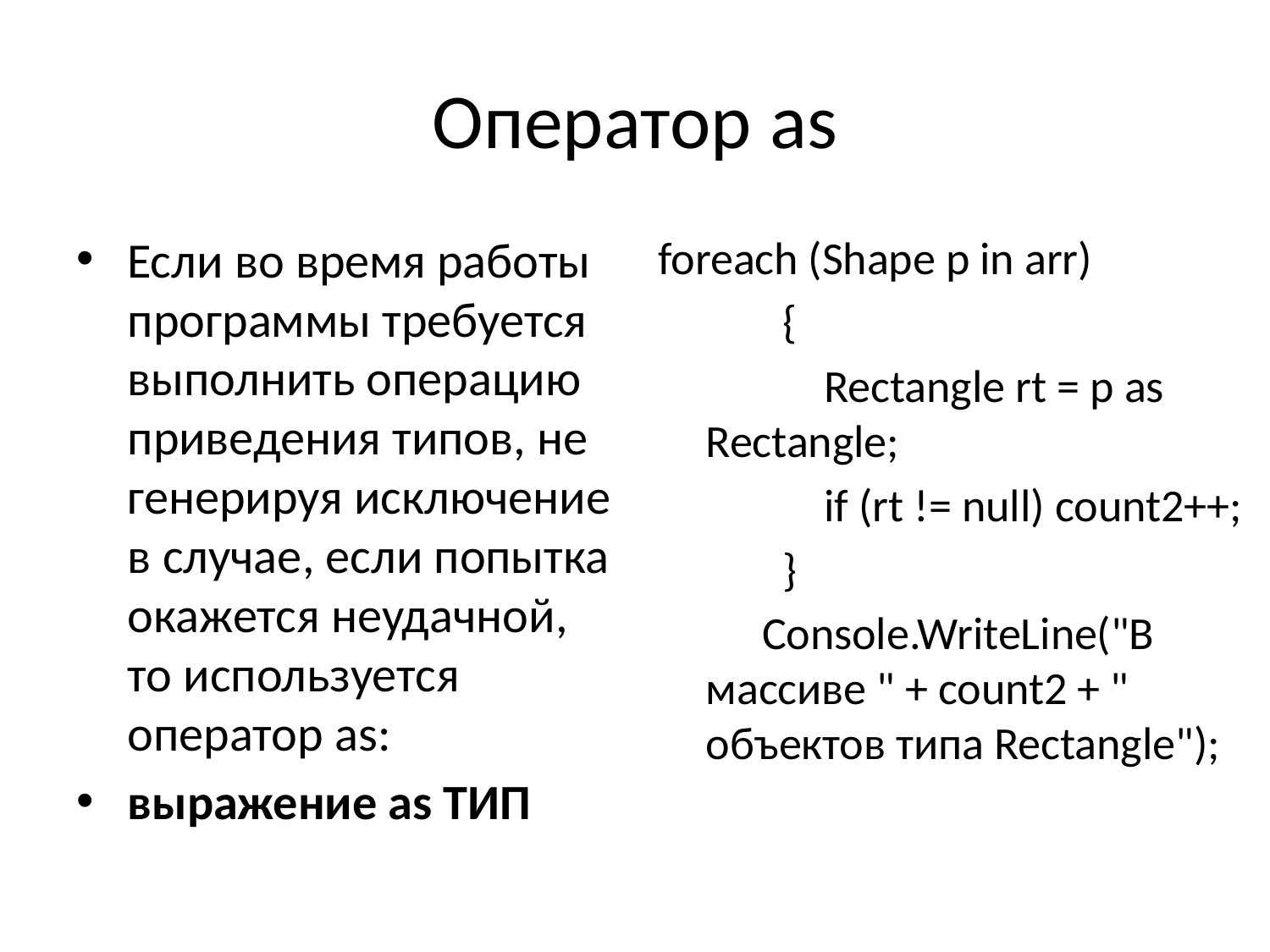

# Оператор as
Если во время работы программы требуется выполнить операцию приведения типов, не генерируя исключение в случае, если попытка окажется неудачной, то используется  оператор as:
выражение as ТИП
foreach (Shape p in arr)
            {
                Rectangle rt = p as Rectangle;
                if (rt != null) count2++;
            }
          Console.WriteLine("В массиве " + count2 + " объектов типа Rectangle");